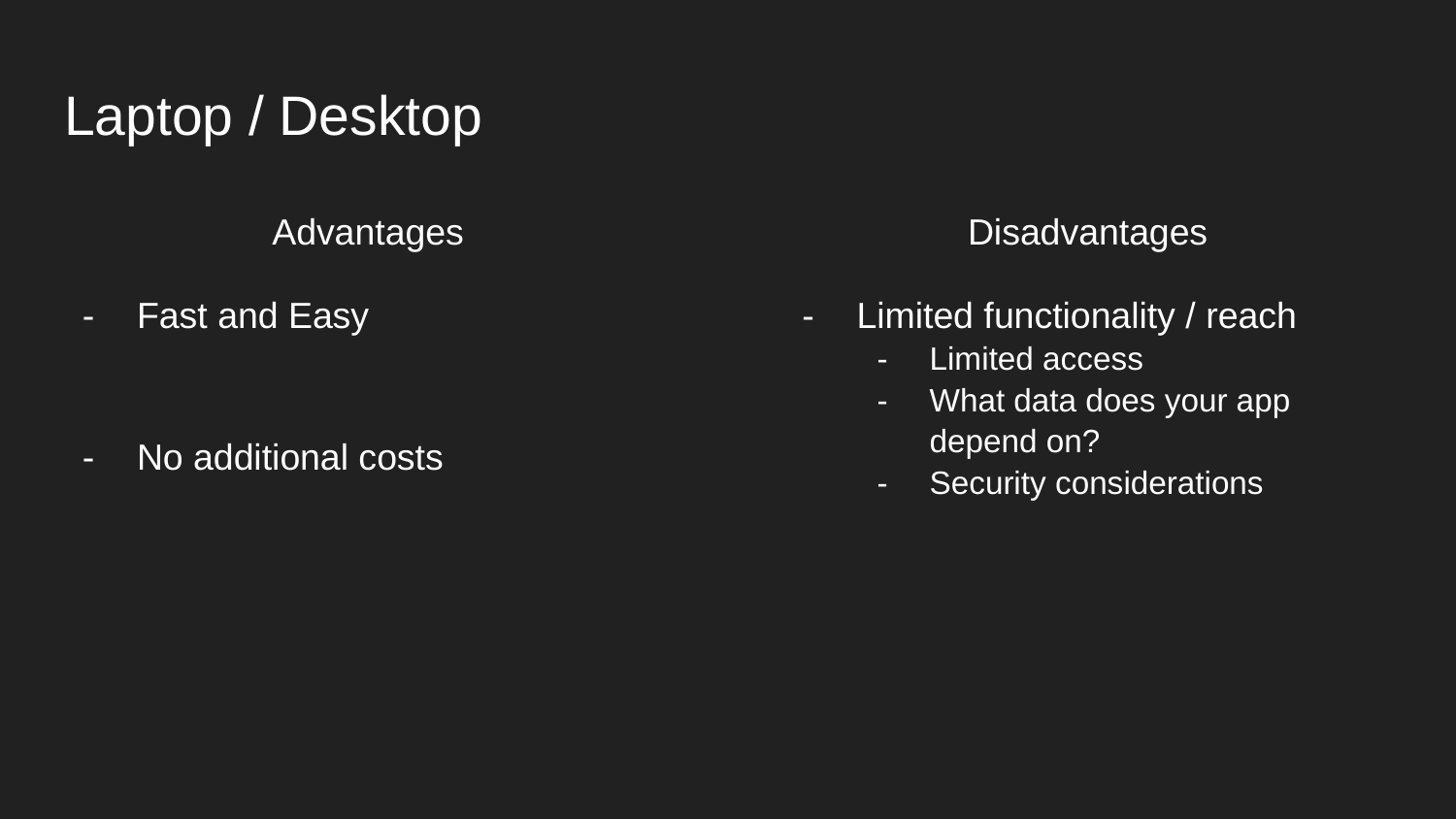

# Laptop / Desktop
Advantages
Disadvantages
Fast and Easy

No additional costs
Limited functionality / reach
Limited access
What data does your app depend on?
Security considerations